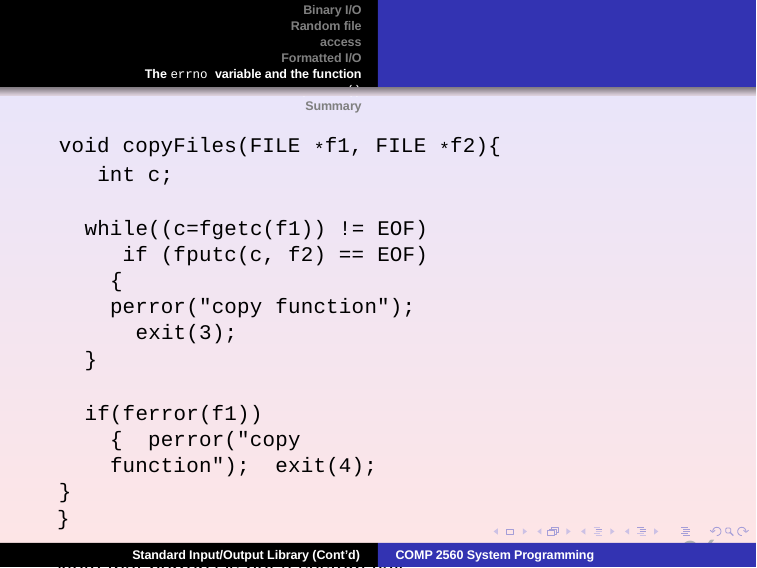

Binary I/O  Random file access
Formatted I/O  The errno variable and the function perror()
Summary

void copyFiles(FILE *f1, FILE *f2){  int c;

while((c=fgetc(f1)) != EOF)  if (fputc(c, f2) == EOF){
perror("copy function");  exit(3);
}

if(ferror(f1)){  perror("copy function");  exit(4);
}
}

Note that perror() is not a system call.
26

Standard Input/Output Library (Cont’d)
COMP 2560 System Programming